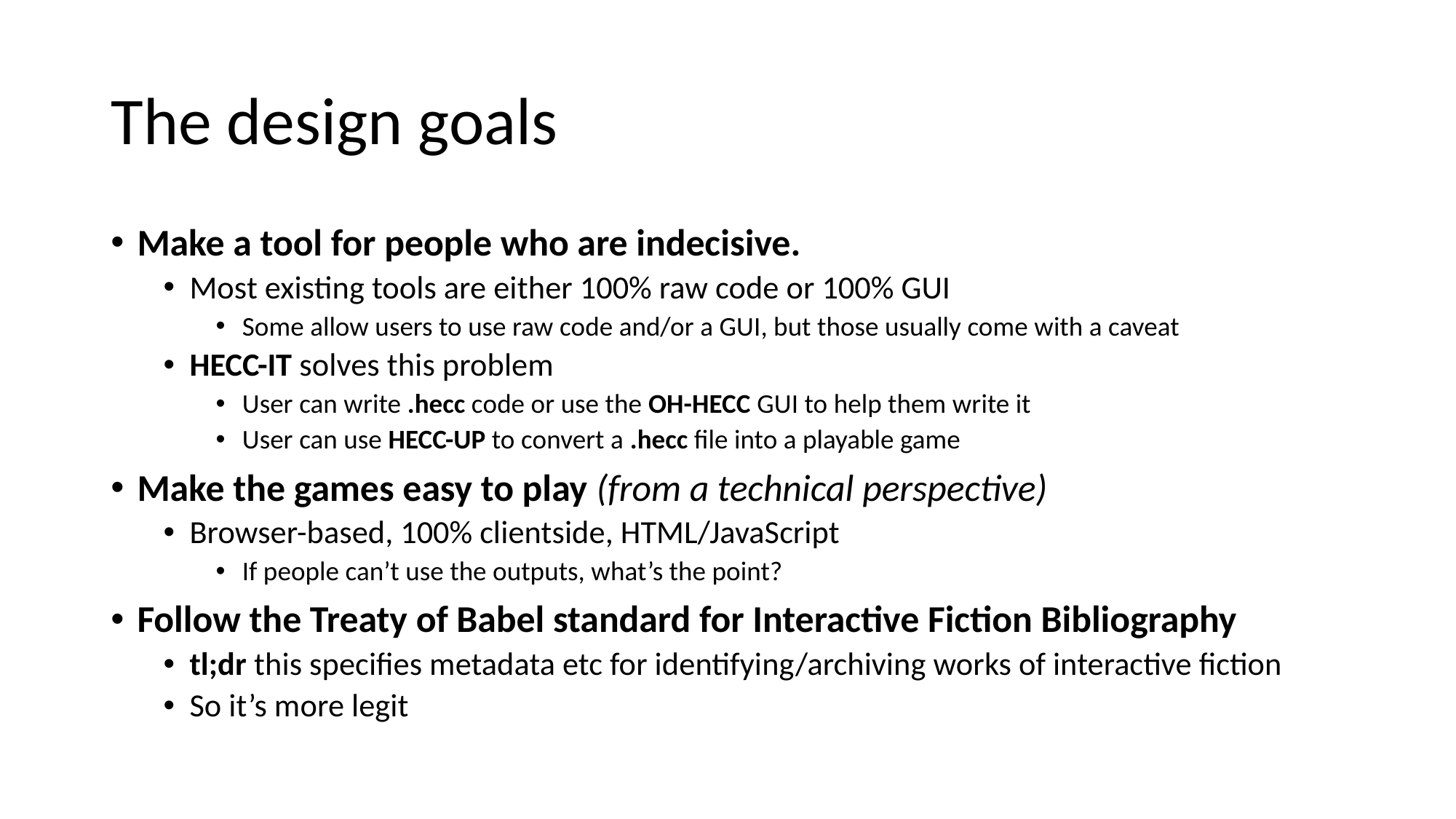

# The design goals
Make a tool for people who are indecisive.
Most existing tools are either 100% raw code or 100% GUI
Some allow users to use raw code and/or a GUI, but those usually come with a caveat
HECC-IT solves this problem
User can write .hecc code or use the OH-HECC GUI to help them write it
User can use HECC-UP to convert a .hecc file into a playable game
Make the games easy to play (from a technical perspective)
Browser-based, 100% clientside, HTML/JavaScript
If people can’t use the outputs, what’s the point?
Follow the Treaty of Babel standard for Interactive Fiction Bibliography
tl;dr this specifies metadata etc for identifying/archiving works of interactive fiction
So it’s more legit